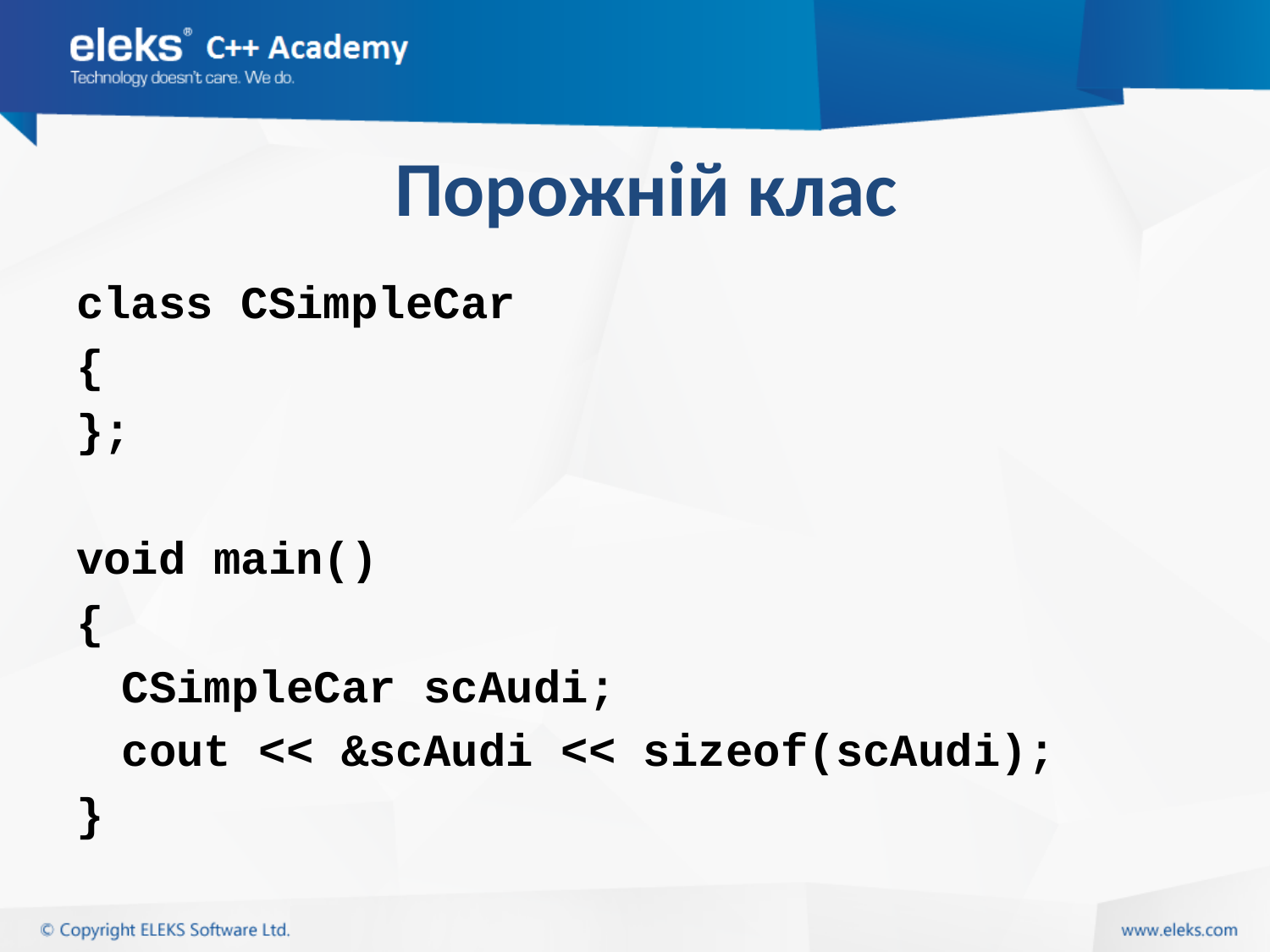

# Порожній клас
class CSimpleCar
{
};

void main()
{
	CSimpleCar scAudi;
	cout << &scAudi << sizeof(scAudi);
}